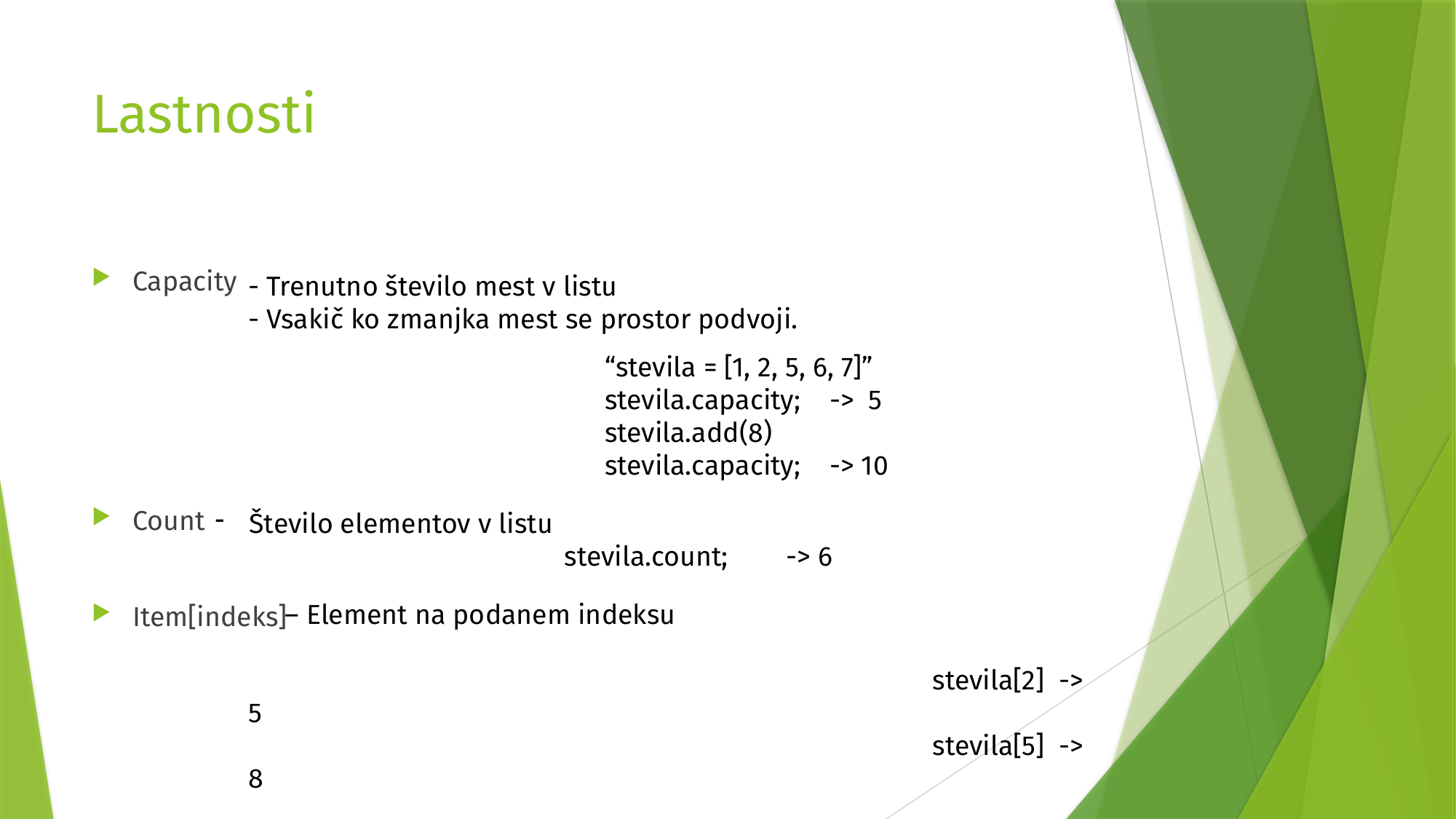

# Lastnosti
Capacity

Count

Item[indeks]
- Trenutno število mest v listu
- Vsakič ko zmanjka mest se prostor podvoji.
“stevila = [1, 2, 5, 6, 7]”
stevila.capacity;    ->  5
stevila.add(8)
stevila.capacity;    -> 10
Število elementov v listu
                                                stevila.count;        -> 6

     – Element na podanem indeksu

				   		    stevila[2]  -> 5
						    stevila[5]  -> 8